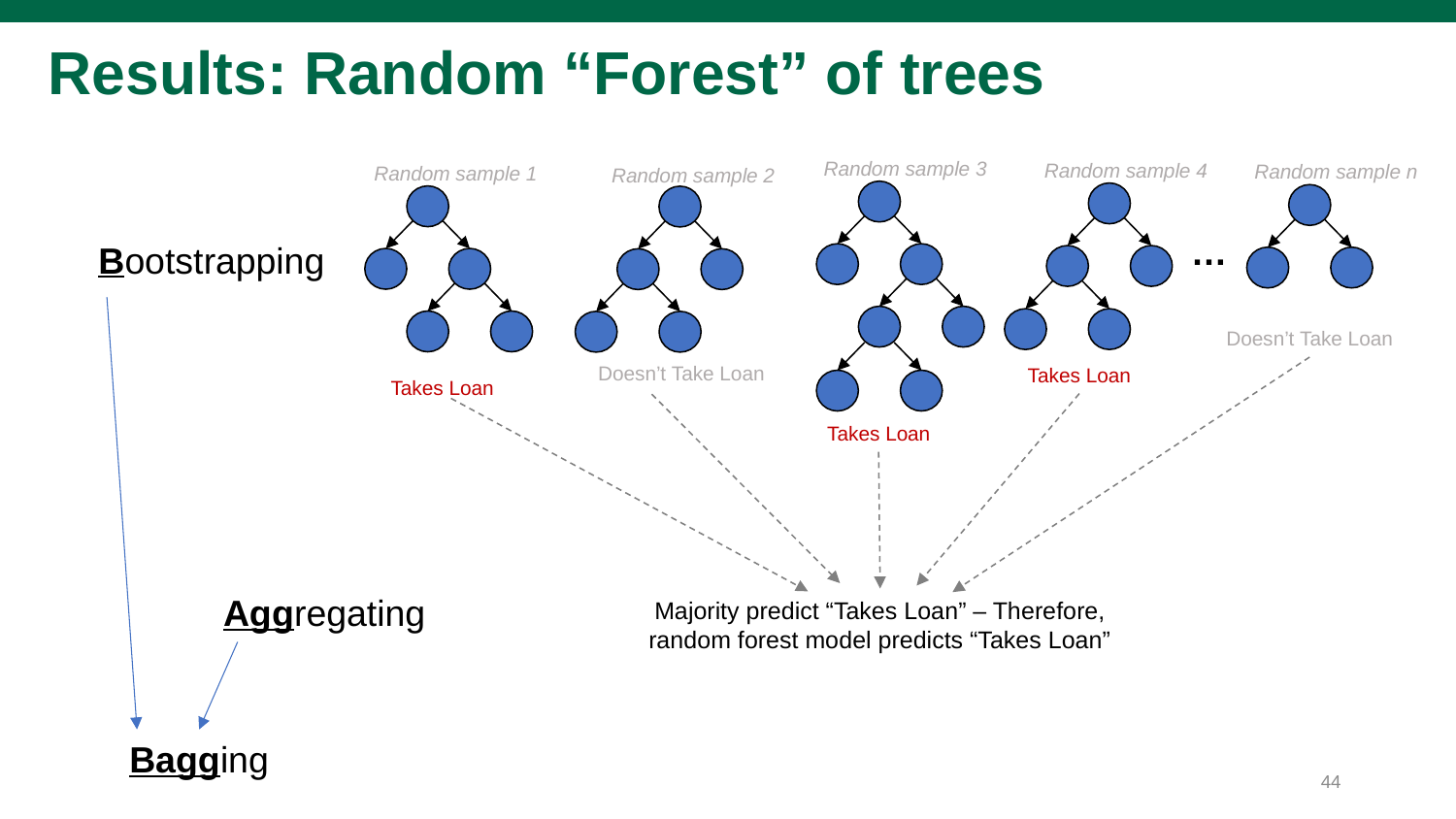

# Results: Random “Forest” of trees
Random sample 3
Random sample 4
Random sample n
Random sample 1
Random sample 2

…
Bootstrapping

Doesn’t Take Loan
Doesn’t Take Loan
Takes Loan
Takes Loan

Takes Loan
Aggregating
Majority predict “Takes Loan” – Therefore, random forest model predicts “Takes Loan”
Bagging
44